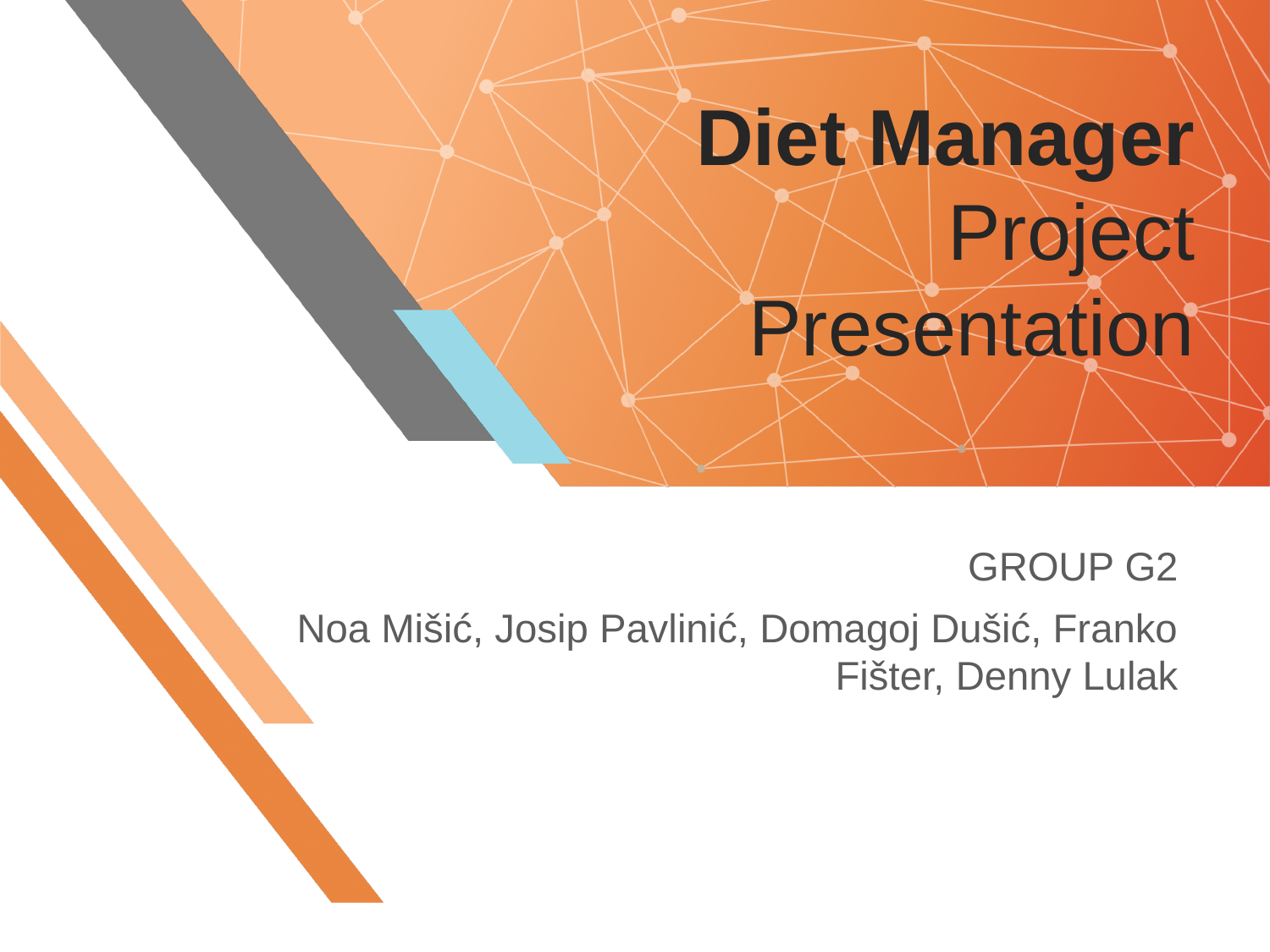

# Diet Manager Project Presentation
GROUP G2
Noa Mišić, Josip Pavlinić, Domagoj Dušić, Franko Fišter, Denny Lulak